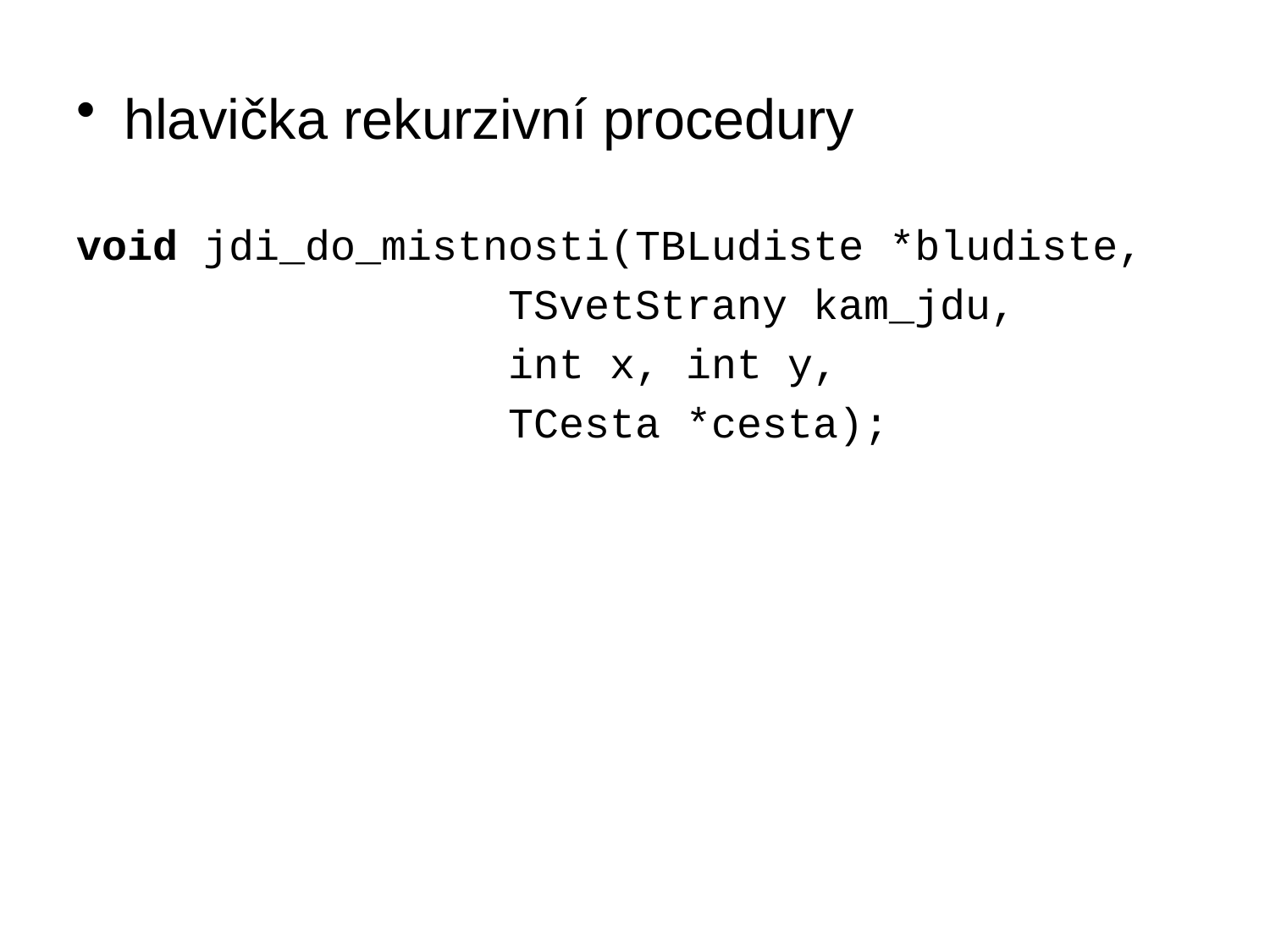

hlavička rekurzivní procedury

void jdi_do_mistnosti(TBLudiste *bludiste,
                 TSvetStrany kam_jdu,
                 int x, int y,
                 TCesta *cesta);